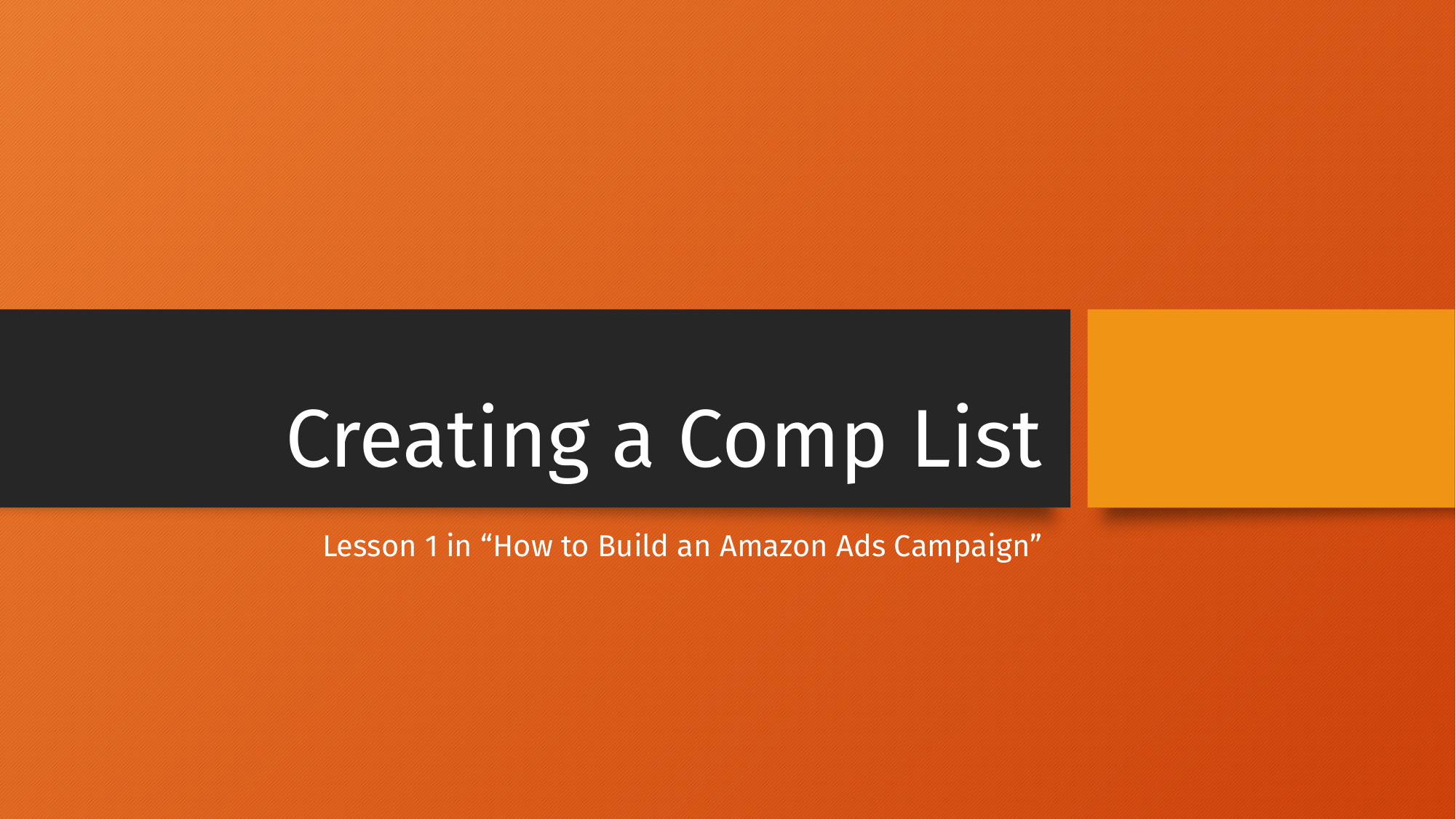

# Creating a Comp List
Lesson 1 in “How to Build an Amazon Ads Campaign”